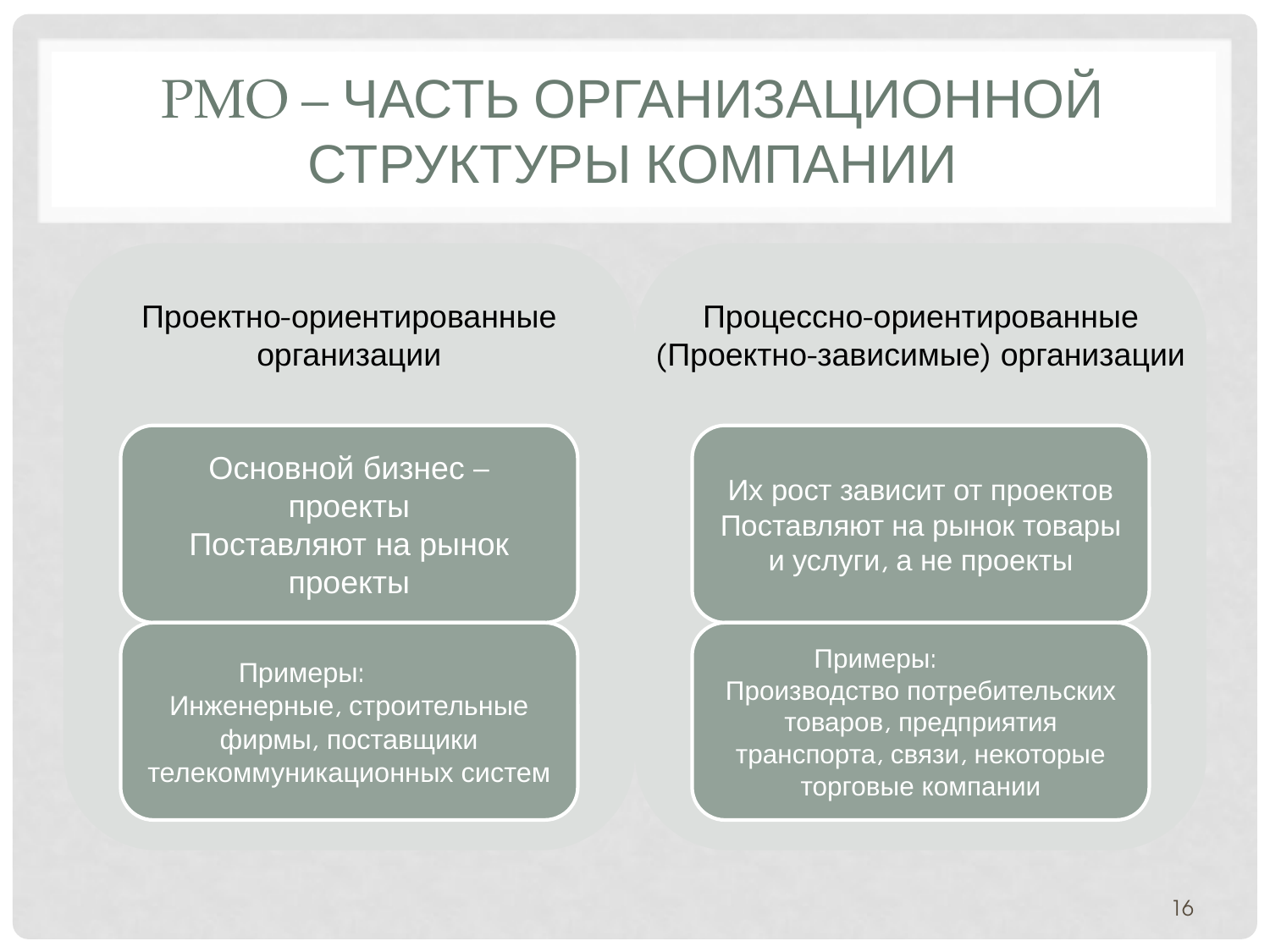

# PMO – ЧАСТЬ ОРГАНИЗАЦИОННОЙ СТРУКТУРЫ КОМПАНИИ
Проектно-ориентированные организации
Основной бизнес – проекты
Поставляют на рынок проекты
Примеры:
Инженерные, строительные фирмы, поставщики телекоммуникационных систем
Процессно-ориентированные
(Проектно-зависимые) организации
Их рост зависит от проектов
Поставляют на рынок товары и услуги, а не проекты
Примеры:
Производство потребительских товаров, предприятия транспорта, связи, некоторые торговые компании
16